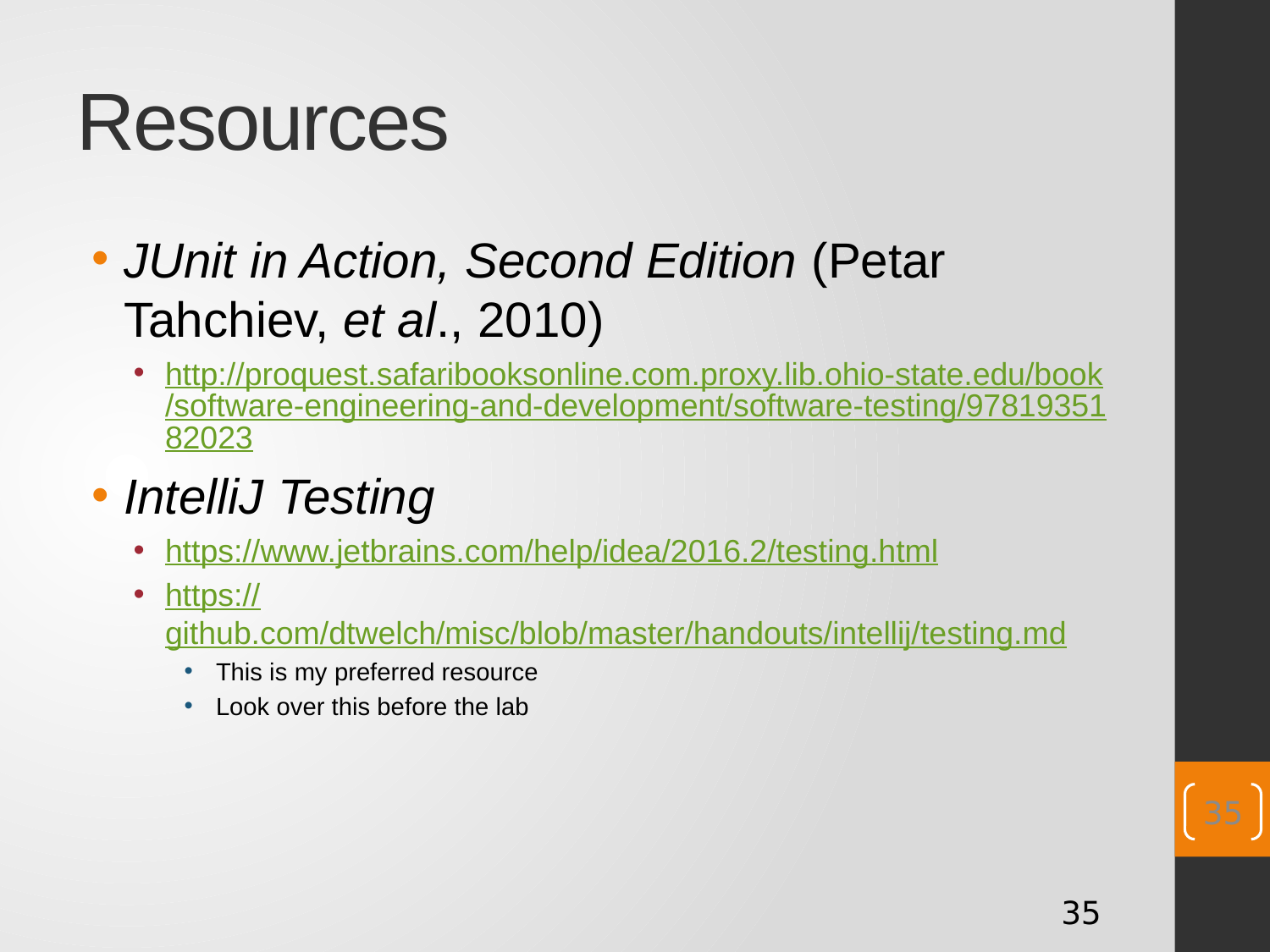

# Resources
JUnit in Action, Second Edition (Petar Tahchiev, et al., 2010)
http://proquest.safaribooksonline.com.proxy.lib.ohio-state.edu/book/software-engineering-and-development/software-testing/9781935182023
IntelliJ Testing
https://www.jetbrains.com/help/idea/2016.2/testing.html
https://github.com/dtwelch/misc/blob/master/handouts/intellij/testing.md
This is my preferred resource
Look over this before the lab

35